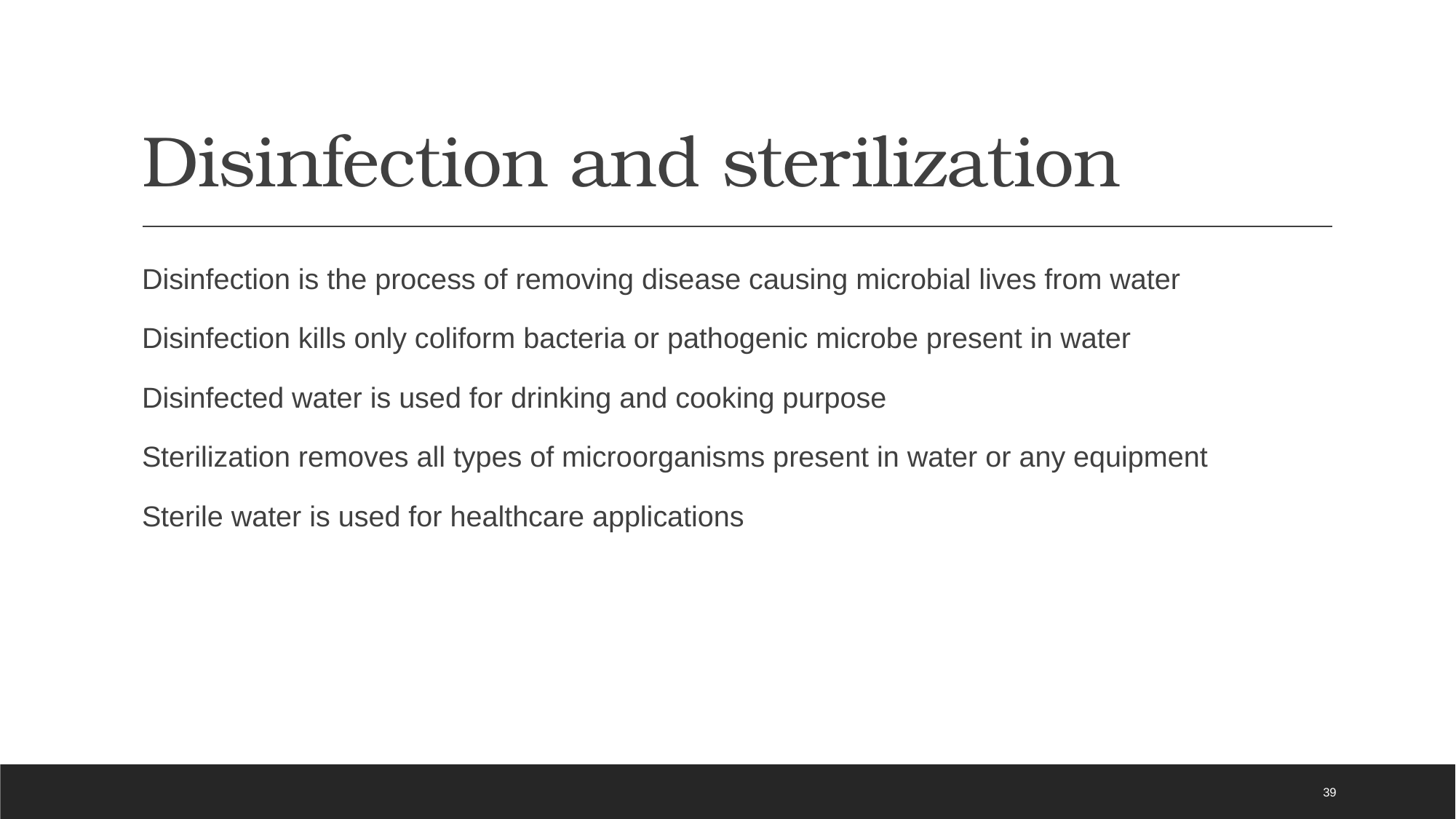

# Disinfection and sterilization
Disinfection is the process of removing disease causing microbial lives from water
Disinfection kills only coliform bacteria or pathogenic microbe present in water
Disinfected water is used for drinking and cooking purpose
Sterilization removes all types of microorganisms present in water or any equipment
Sterile water is used for healthcare applications
39